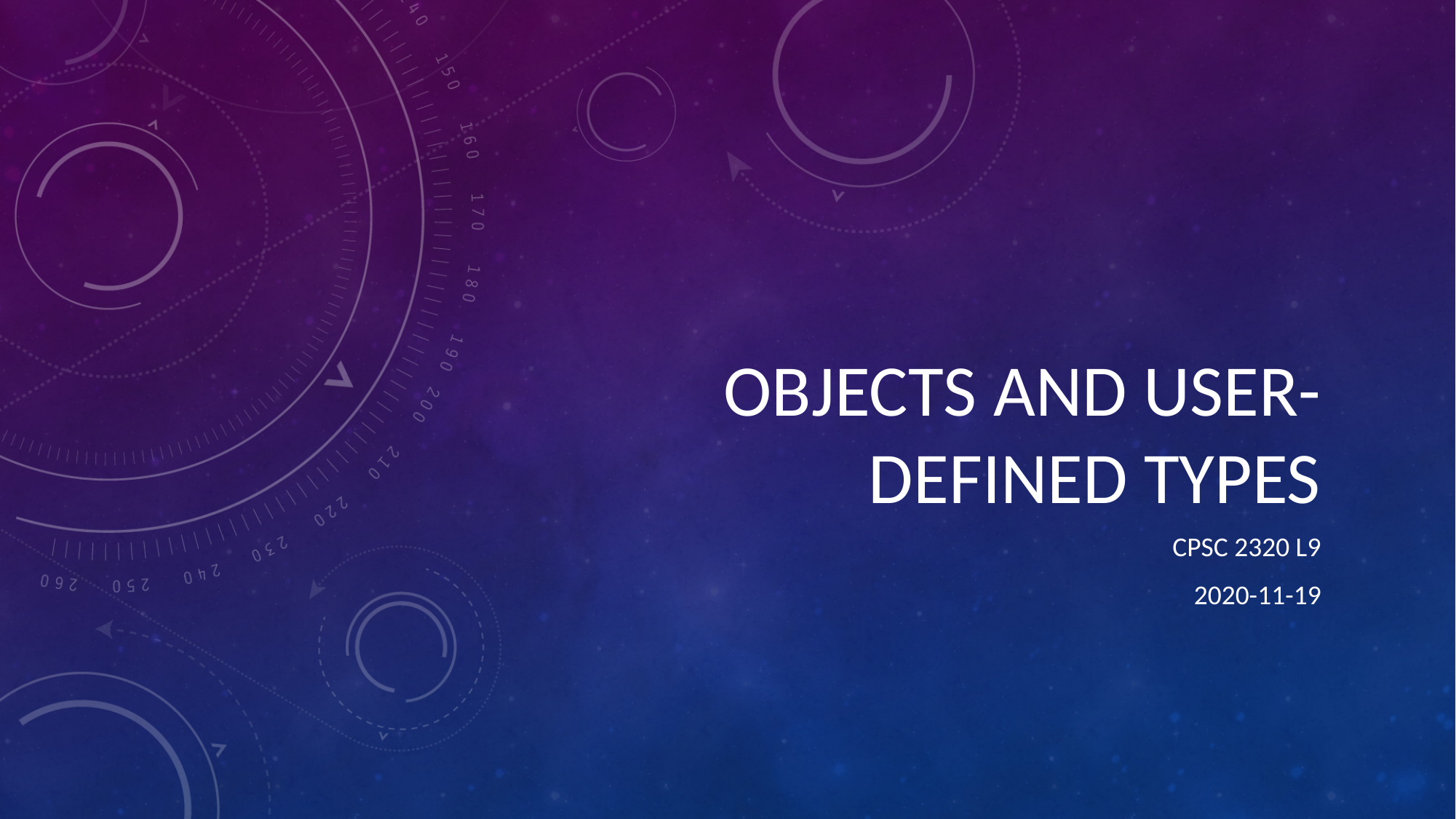

# Objects and User-Defined Types
CPSC 2320 L9
2020-11-19